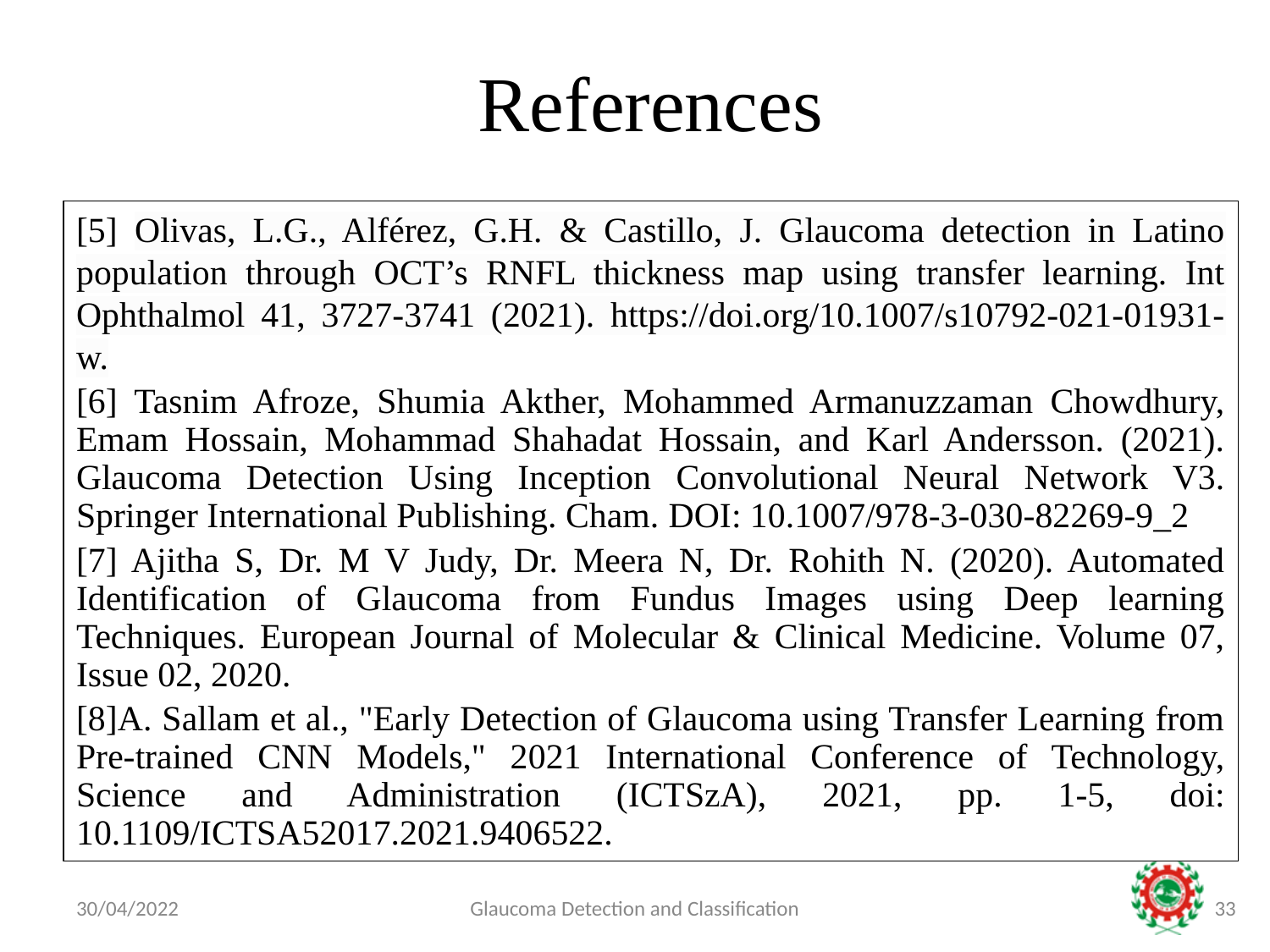

# References
[5] Olivas, L.G., Alférez, G.H. & Castillo, J. Glaucoma detection in Latino population through OCT’s RNFL thickness map using transfer learning. Int Ophthalmol 41, 3727-3741 (2021). https://doi.org/10.1007/s10792-021-01931-w.
[6] Tasnim Afroze, Shumia Akther, Mohammed Armanuzzaman Chowdhury, Emam Hossain, Mohammad Shahadat Hossain, and Karl Andersson. (2021). Glaucoma Detection Using Inception Convolutional Neural Network V3. Springer International Publishing. Cham. DOI: 10.1007/978-3-030-82269-9_2
[7] Ajitha S, Dr. M V Judy, Dr. Meera N, Dr. Rohith N. (2020). Automated Identification of Glaucoma from Fundus Images using Deep learning Techniques. European Journal of Molecular & Clinical Medicine. Volume 07, Issue 02, 2020.
[8]A. Sallam et al., "Early Detection of Glaucoma using Transfer Learning from Pre-trained CNN Models," 2021 International Conference of Technology, Science and Administration (ICTSzA), 2021, pp. 1-5, doi: 10.1109/ICTSA52017.2021.9406522.

30/04/2022
Glaucoma Detection and Classification
33